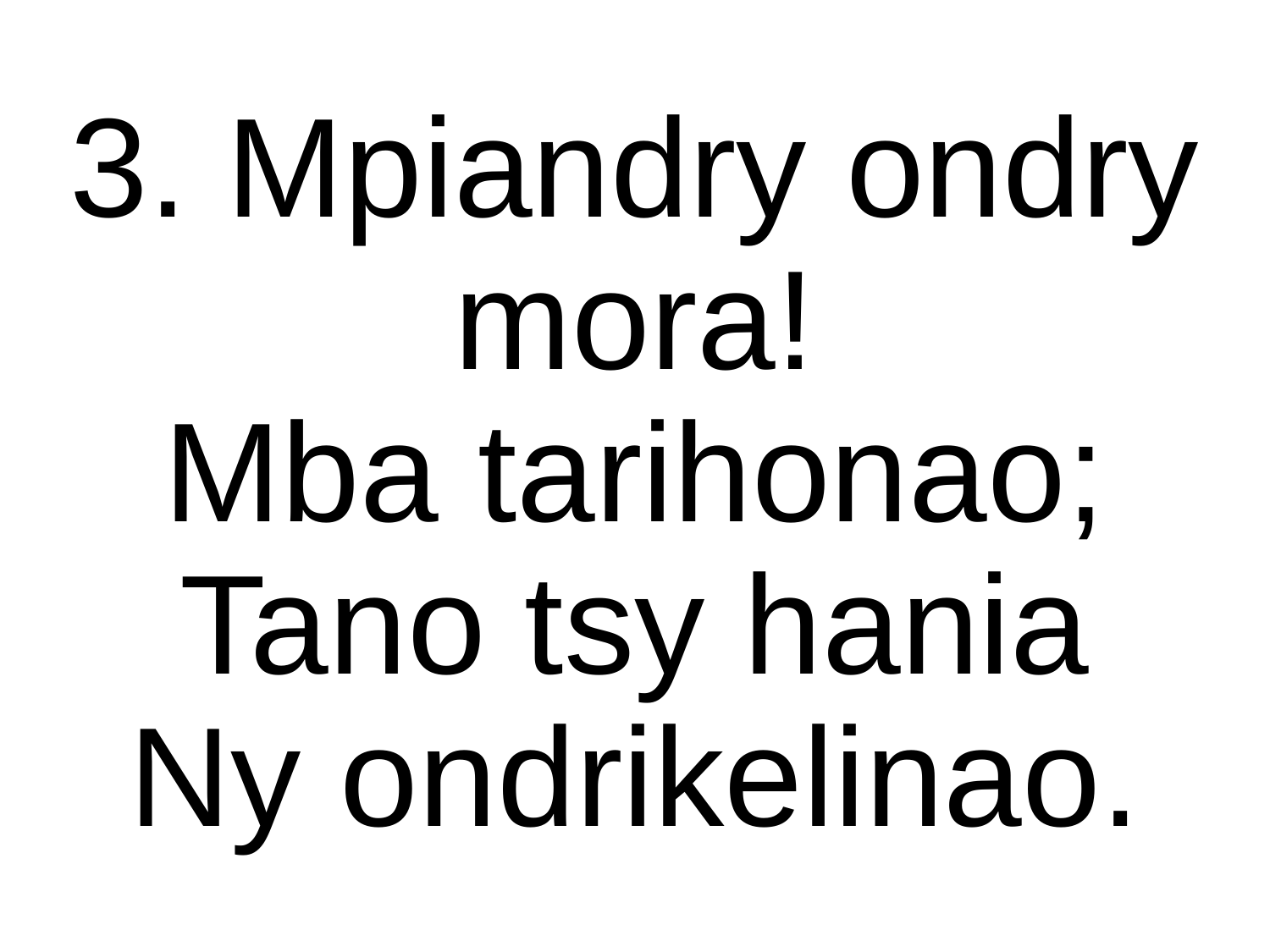

3. Mpiandry ondry mora!
Mba tarihonao;
Tano tsy hania
Ny ondrikelinao.